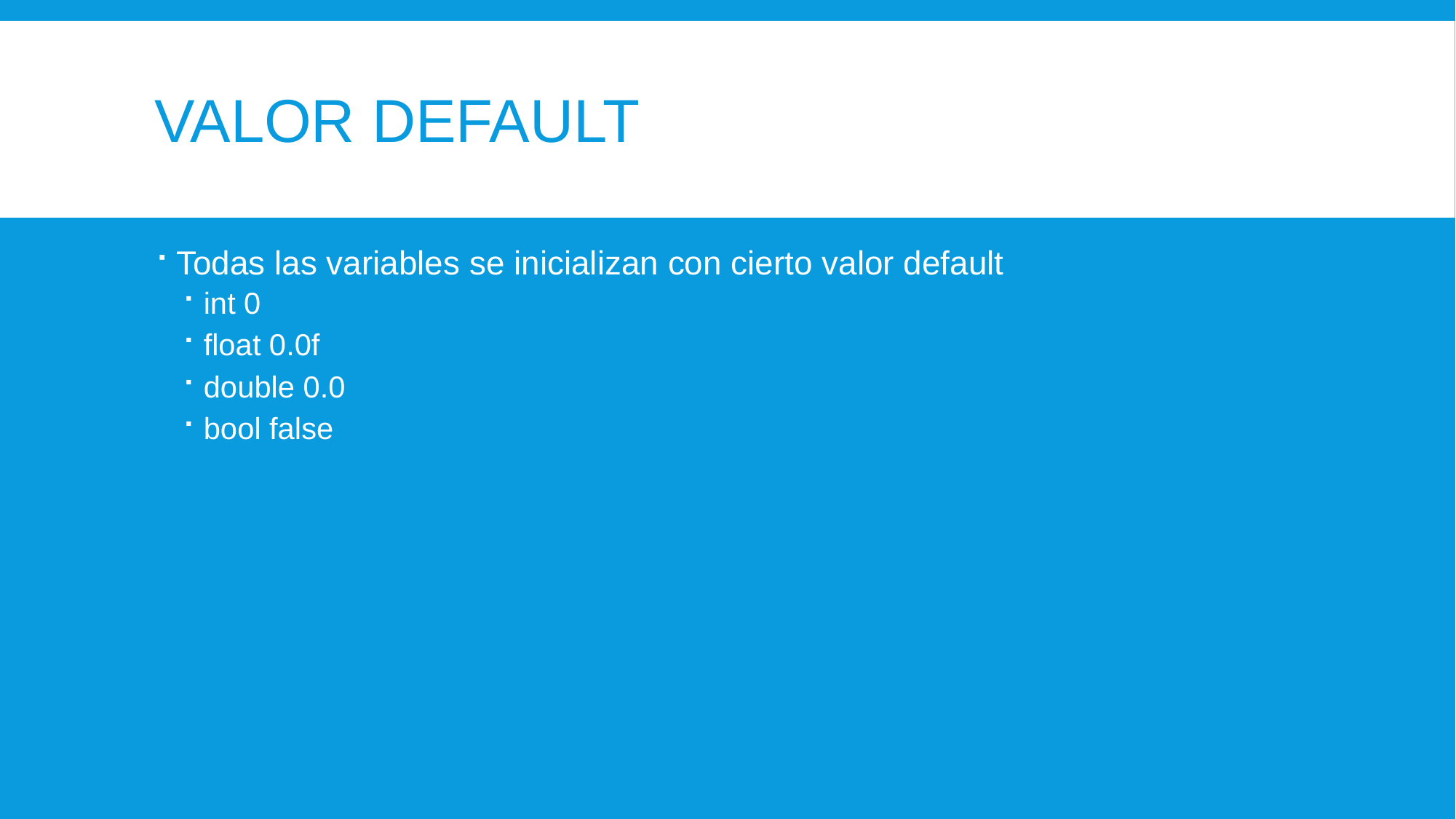

# Valor default
Todas las variables se inicializan con cierto valor default
int 0
float 0.0f
double 0.0
bool false